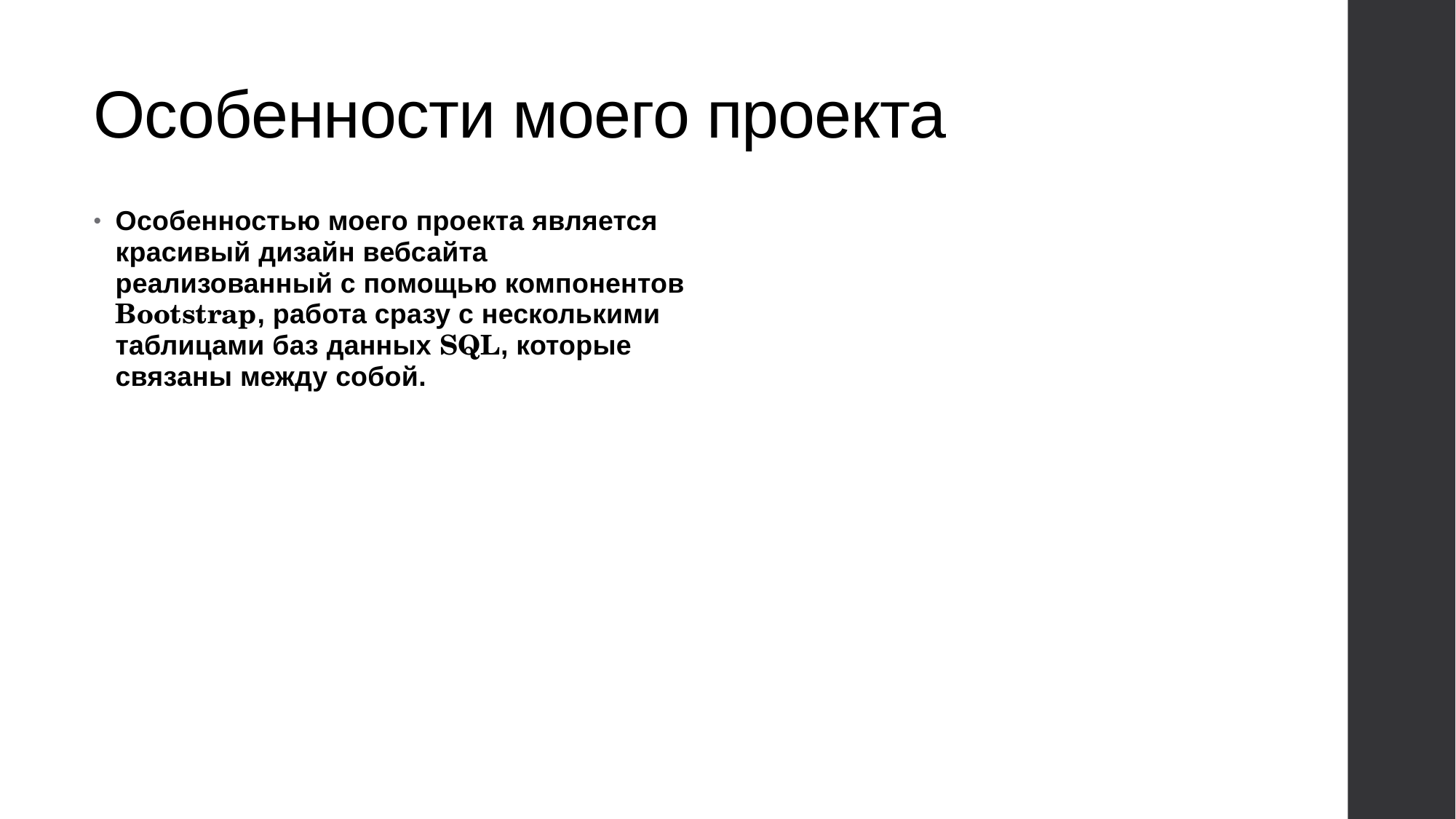

# Особенности моего проекта
Особенностью моего проекта является красивый дизайн вебсайта реализованный с помощью компонентов Bootstrap, работа сразу с несколькими таблицами баз данных SQL, которые связаны между собой.